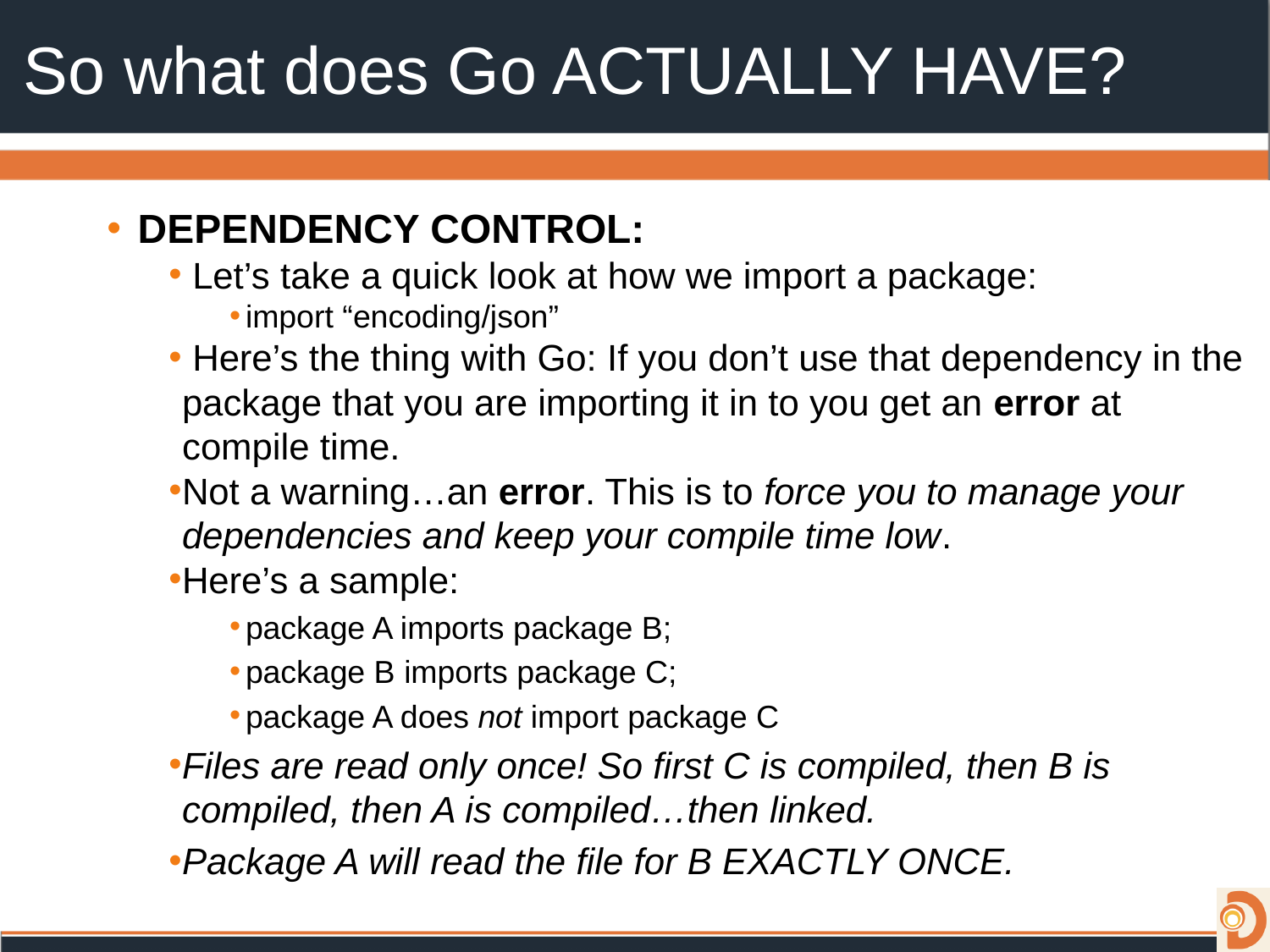

# So what does Go ACTUALLY HAVE?
 DEPENDENCY CONTROL:
 Let’s take a quick look at how we import a package:
import “encoding/json”
 Here’s the thing with Go: If you don’t use that dependency in the package that you are importing it in to you get an error at compile time.
Not a warning…an error. This is to force you to manage your dependencies and keep your compile time low.
Here’s a sample:
package A imports package B;
package B imports package C;
package A does not import package C
Files are read only once! So first C is compiled, then B is compiled, then A is compiled…then linked.
Package A will read the file for B EXACTLY ONCE.